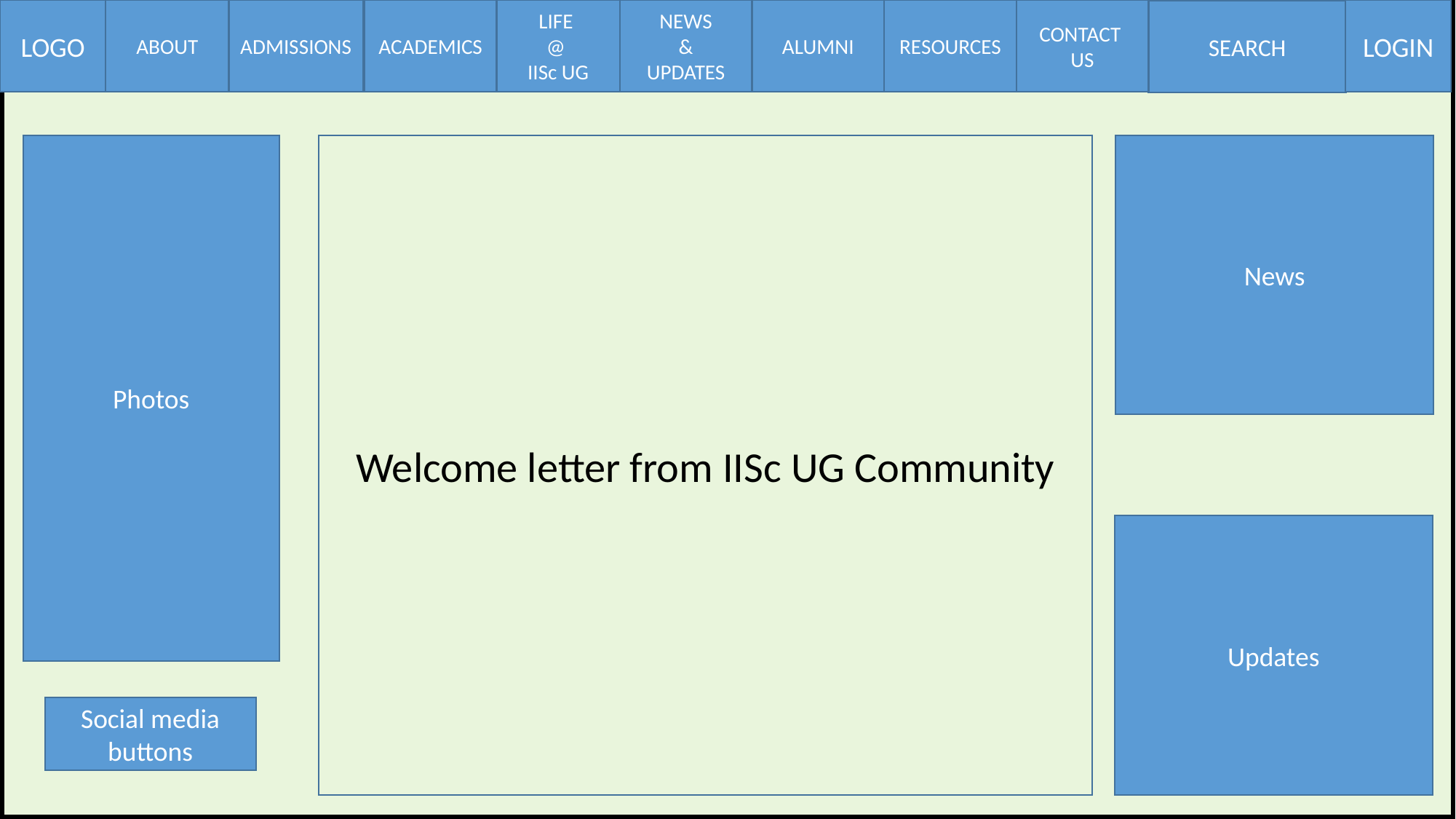

ALUMNI
RESOURCES
CONTACT
US
ADMISSIONS
ACADEMICS
LIFE
@
IISc UG
NEWS
&
UPDATES
ABOUT
LOGIN
LOGO
SEARCH
Photos
News
Welcome letter from IISc UG Community
Updates
Social media buttons